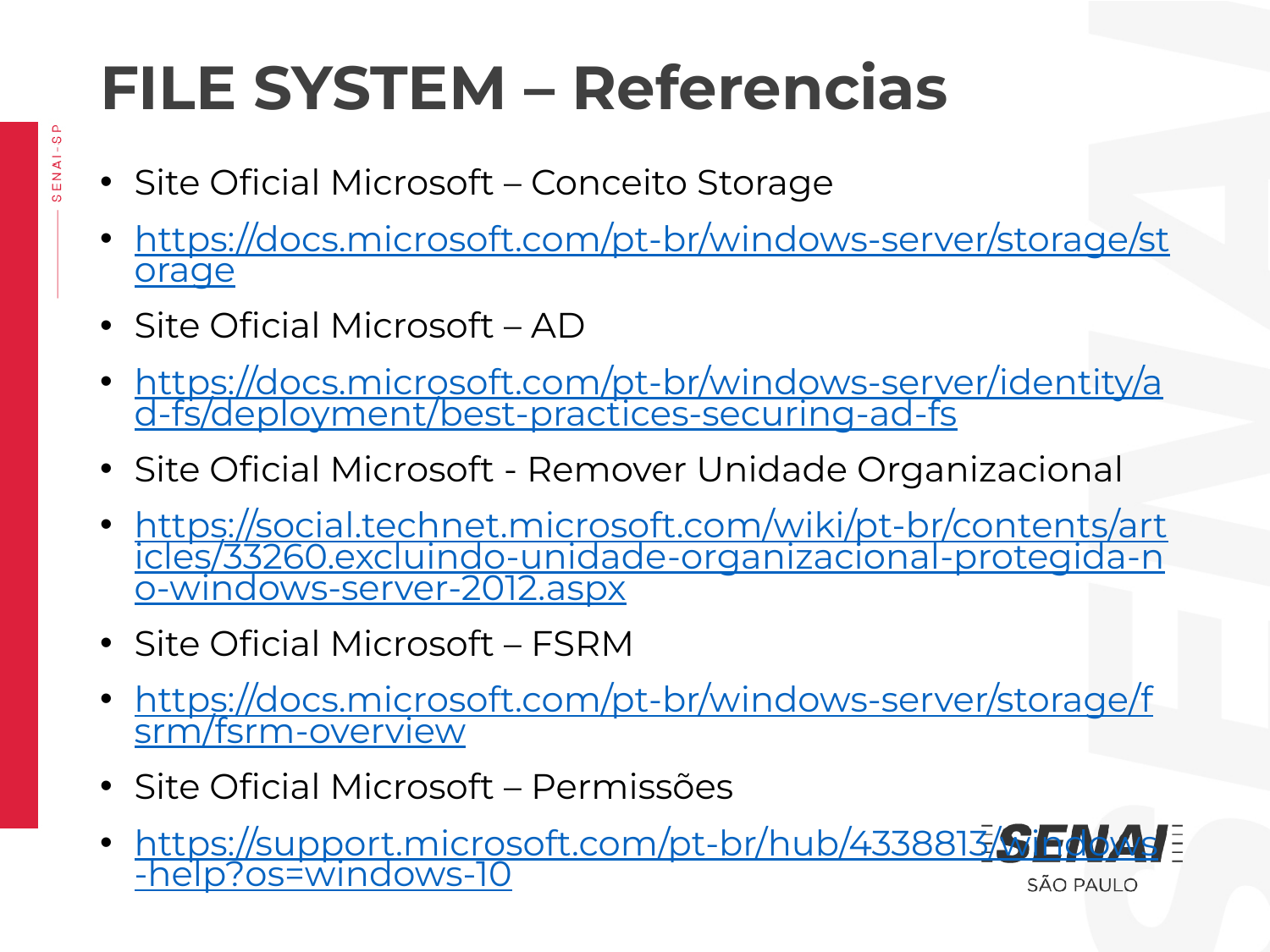

FILE SYSTEM – Referencias

Site Oficial Microsoft – Conceito Storage
https://docs.microsoft.com/pt-br/windows-server/storage/storage
Site Oficial Microsoft – AD
https://docs.microsoft.com/pt-br/windows-server/identity/ad-fs/deployment/best-practices-securing-ad-fs
Site Oficial Microsoft - Remover Unidade Organizacional
https://social.technet.microsoft.com/wiki/pt-br/contents/articles/33260.excluindo-unidade-organizacional-protegida-no-windows-server-2012.aspx
Site Oficial Microsoft – FSRM
https://docs.microsoft.com/pt-br/windows-server/storage/fsrm/fsrm-overview
Site Oficial Microsoft – Permissões
https://support.microsoft.com/pt-br/hub/4338813/windows-help?os=windows-10